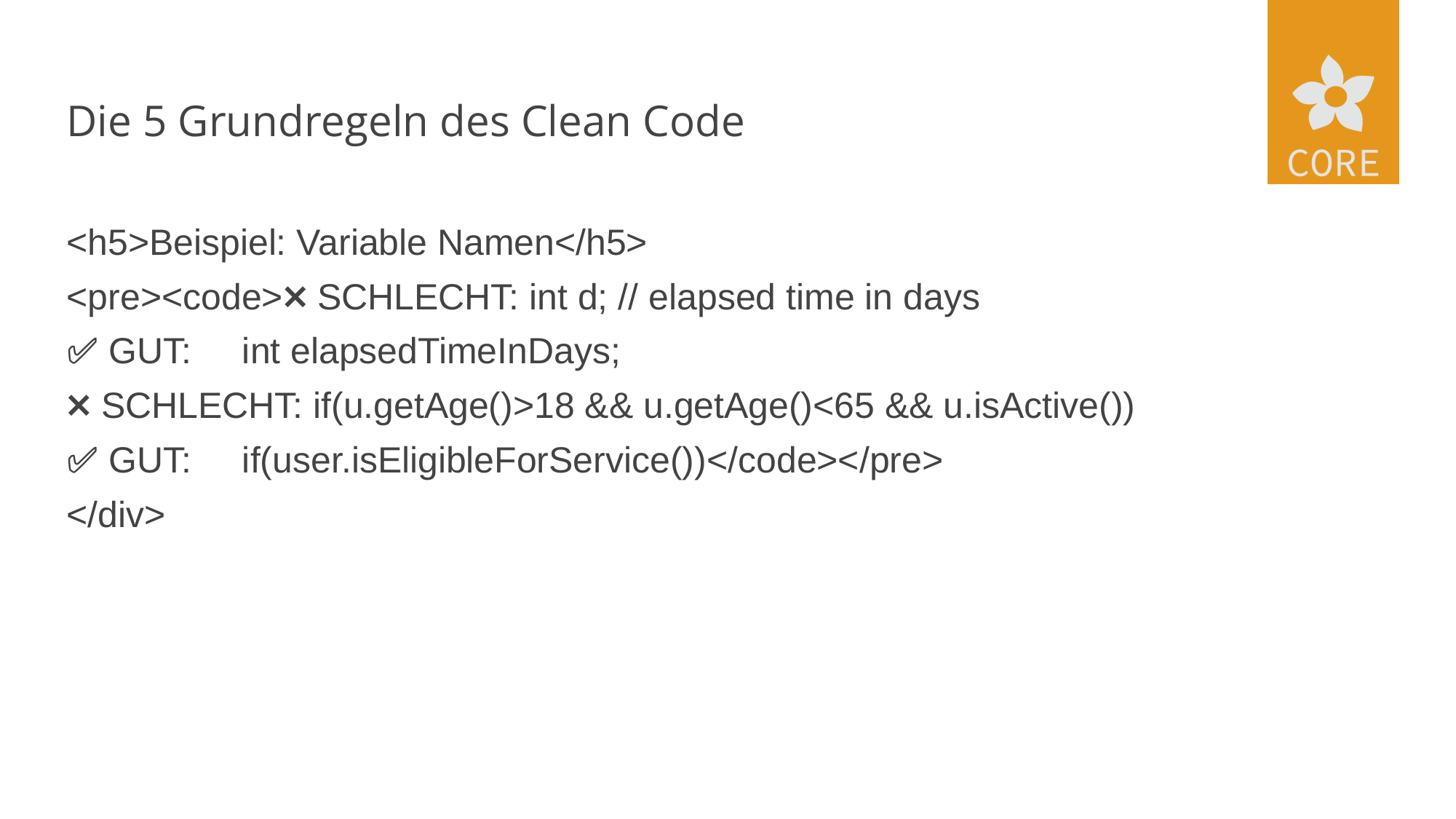

# Die 5 Grundregeln des Clean Code
<h5>Beispiel: Variable Namen</h5>
<pre><code>❌ SCHLECHT: int d; // elapsed time in days
✅ GUT:     int elapsedTimeInDays;
❌ SCHLECHT: if(u.getAge()>18 && u.getAge()<65 && u.isActive())
✅ GUT:     if(user.isEligibleForService())</code></pre>
</div>